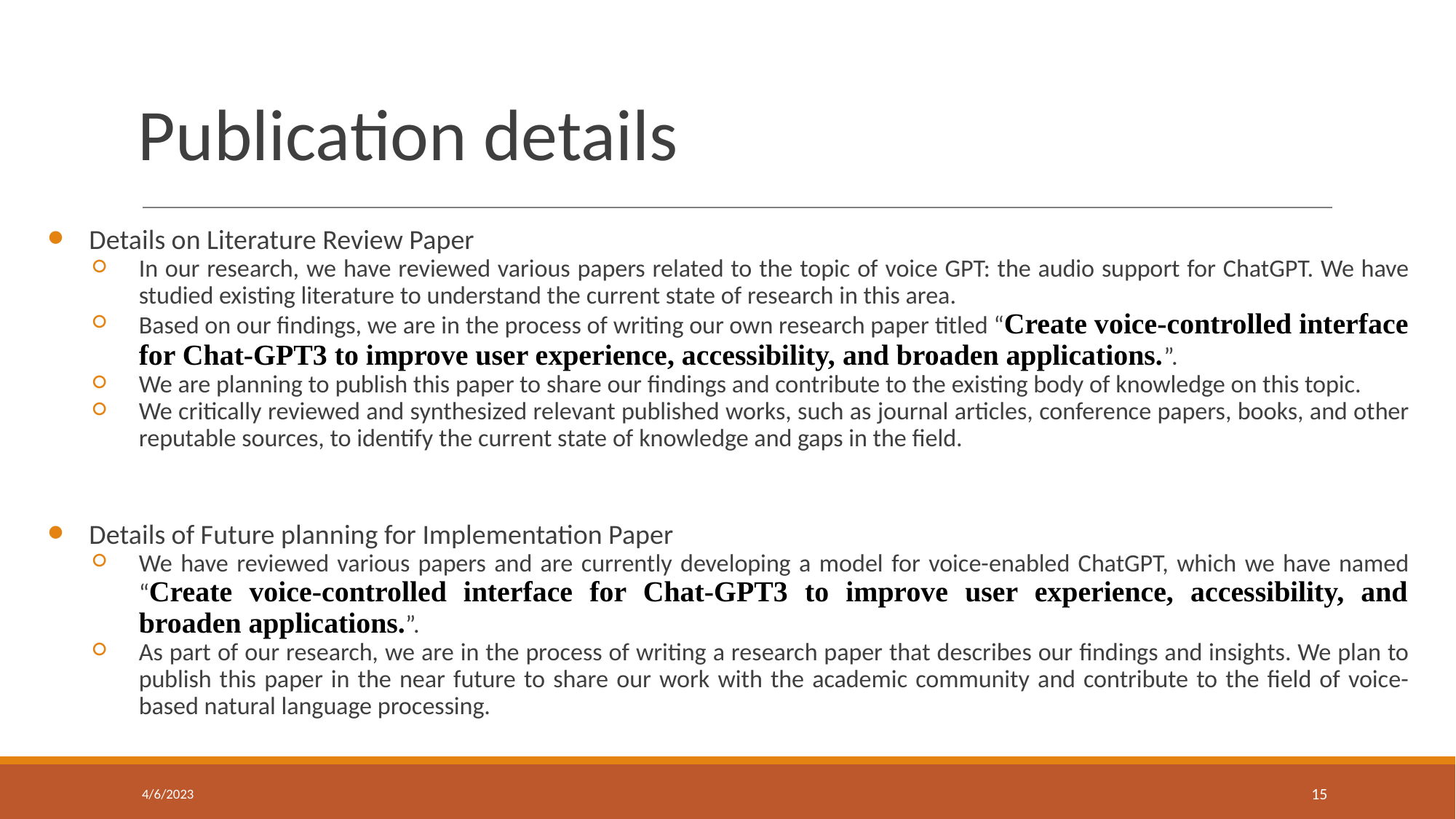

# Publication details
Details on Literature Review Paper
In our research, we have reviewed various papers related to the topic of voice GPT: the audio support for ChatGPT. We have studied existing literature to understand the current state of research in this area.
Based on our findings, we are in the process of writing our own research paper titled “Create voice-controlled interface for Chat-GPT3 to improve user experience, accessibility, and broaden applications.”.
We are planning to publish this paper to share our findings and contribute to the existing body of knowledge on this topic.
We critically reviewed and synthesized relevant published works, such as journal articles, conference papers, books, and other reputable sources, to identify the current state of knowledge and gaps in the field.

Details of Future planning for Implementation Paper
We have reviewed various papers and are currently developing a model for voice-enabled ChatGPT, which we have named “Create voice-controlled interface for Chat-GPT3 to improve user experience, accessibility, and broaden applications.”.
As part of our research, we are in the process of writing a research paper that describes our findings and insights. We plan to publish this paper in the near future to share our work with the academic community and contribute to the field of voice-based natural language processing.
4/6/2023
15